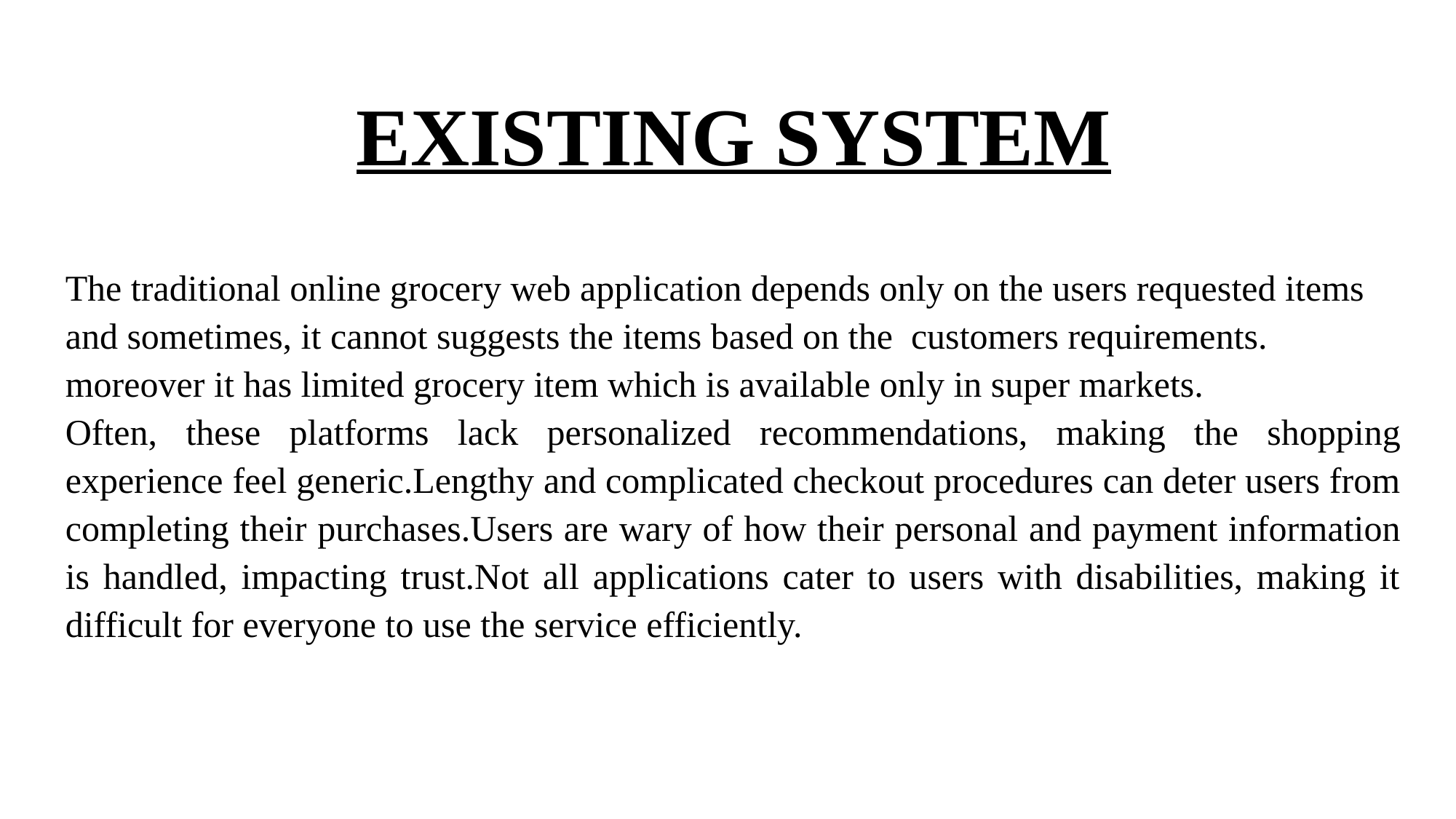

# EXISTING SYSTEM
The traditional online grocery web application depends only on the users requested items
and sometimes, it cannot suggests the items based on the  customers requirements.
moreover it has limited grocery item which is available only in super markets.
Often, these platforms lack personalized recommendations, making the shopping experience feel generic.Lengthy and complicated checkout procedures can deter users from completing their purchases.Users are wary of how their personal and payment information is handled, impacting trust.Not all applications cater to users with disabilities, making it difficult for everyone to use the service efficiently.